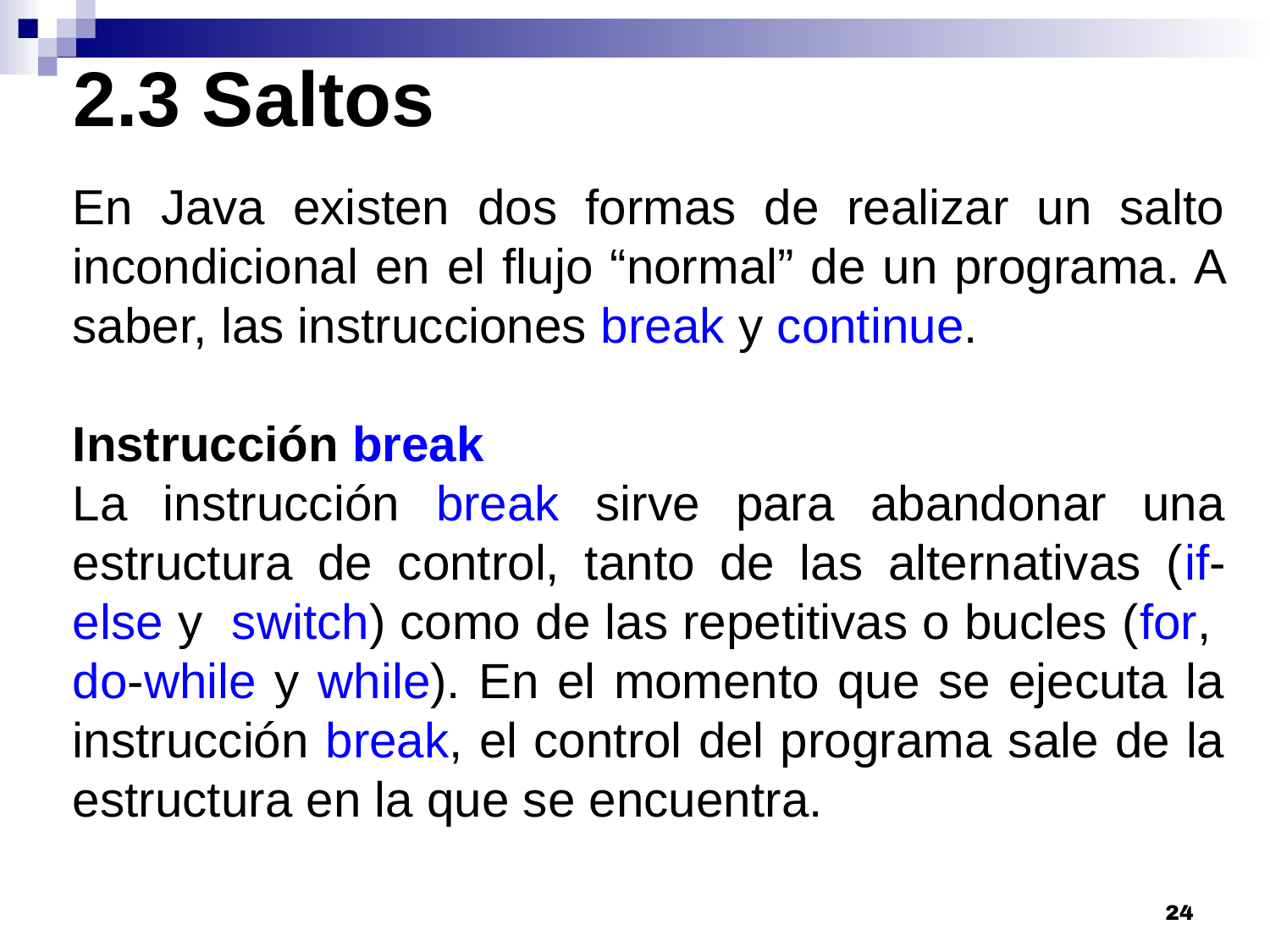

2.3 Saltos
En Java existen dos formas de realizar un salto incondicional en el flujo “normal” de un programa. A saber, las instrucciones break y continue.

Instrucción break
La instrucción break sirve para abandonar una estructura de control, tanto de las alternativas (if-else y  switch) como de las repetitivas o bucles (for,  do-while y while). En el momento que se ejecuta la instrucción break, el control del programa sale de la estructura en la que se encuentra.
24